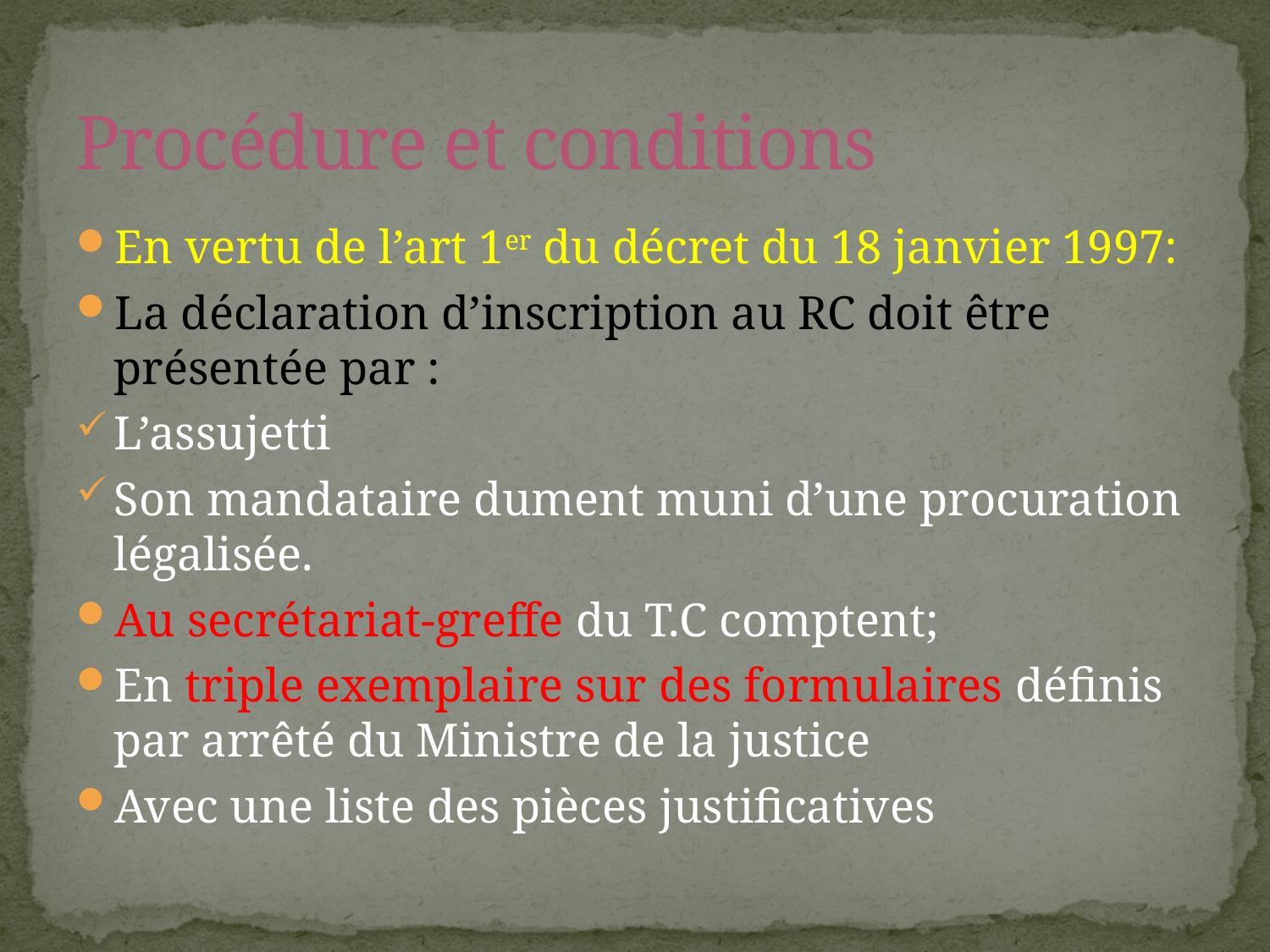

# Procédure et conditions
En vertu de l’art 1er du décret du 18 janvier 1997:
La déclaration d’inscription au RC doit être présentée par :
L’assujetti
Son mandataire dument muni d’une procuration légalisée.
Au secrétariat-greffe du T.C comptent;
En triple exemplaire sur des formulaires définis par arrêté du Ministre de la justice
Avec une liste des pièces justificatives